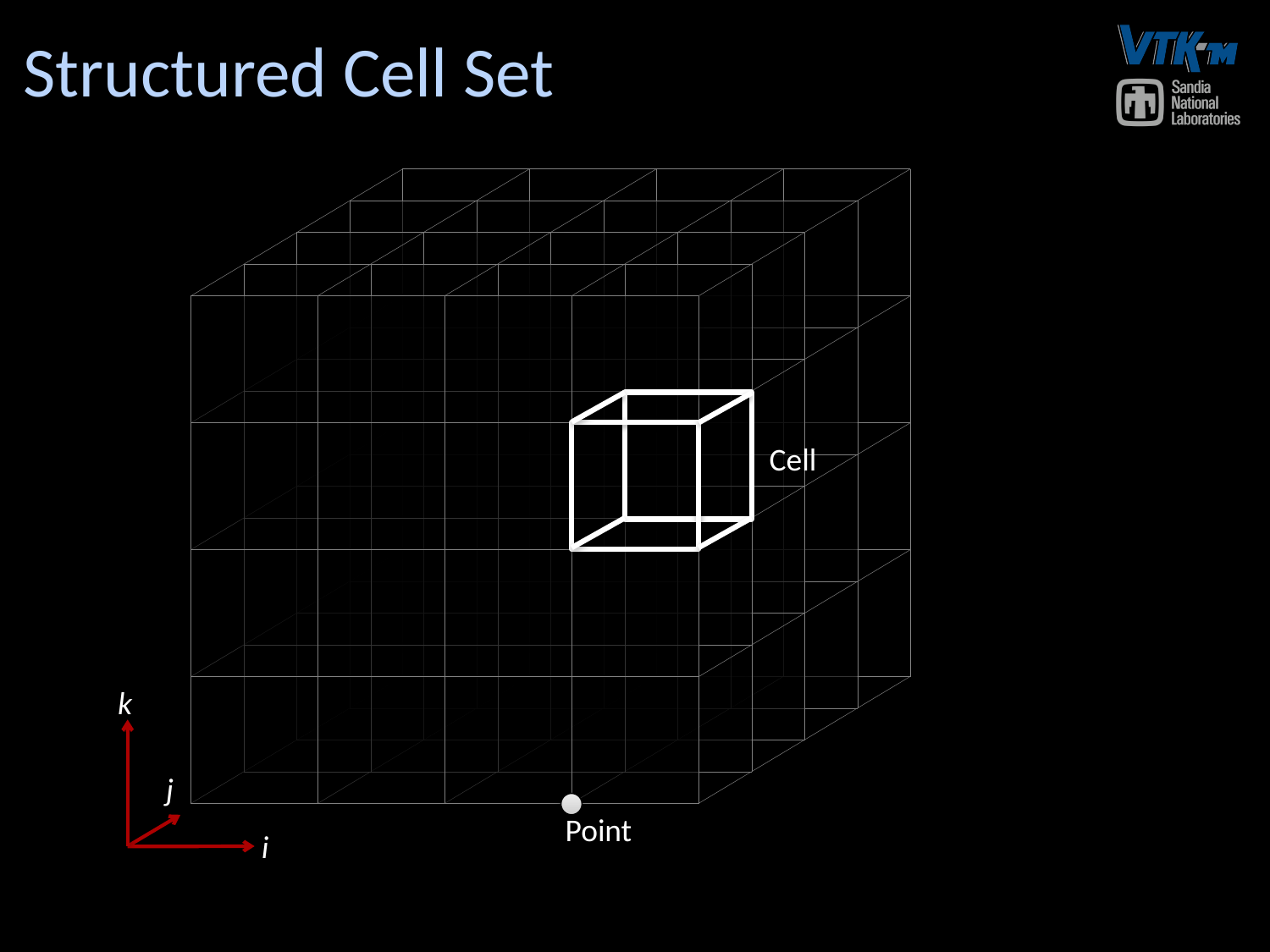

# Structured Cell Set

Cell
k
j

Point
i